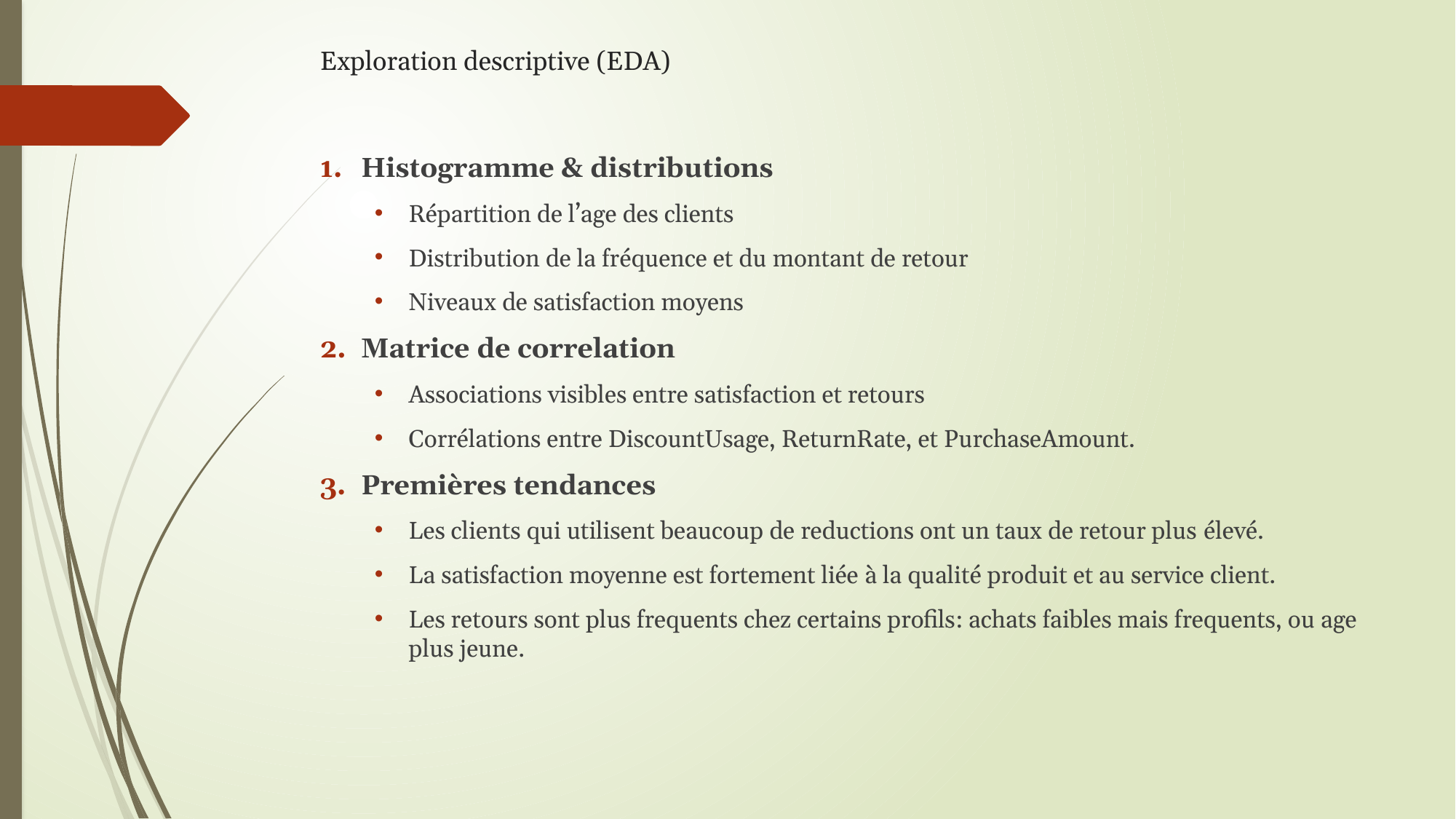

# Exploration descriptive (EDA)
Histogramme & distributions
Répartition de l’age des clients
Distribution de la fréquence et du montant de retour
Niveaux de satisfaction moyens
Matrice de correlation
Associations visibles entre satisfaction et retours
Corrélations entre DiscountUsage, ReturnRate, et PurchaseAmount.
Premières tendances
Les clients qui utilisent beaucoup de reductions ont un taux de retour plus élevé.
La satisfaction moyenne est fortement liée à la qualité produit et au service client.
Les retours sont plus frequents chez certains profils: achats faibles mais frequents, ou age plus jeune.